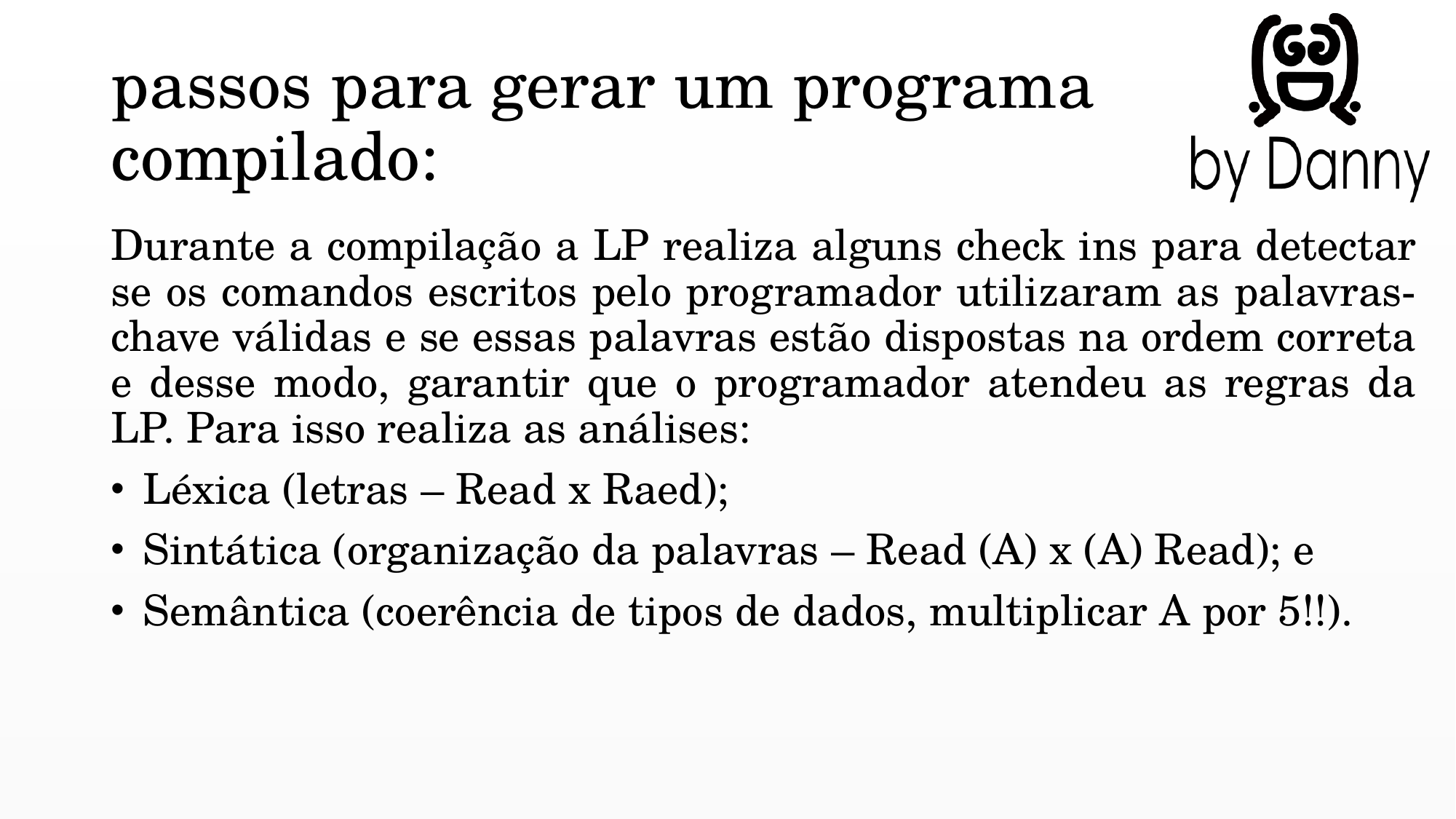

# passos para gerar um programa compilado:
Durante a compilação a LP realiza alguns check ins para detectar se os comandos escritos pelo programador utilizaram as palavras-chave válidas e se essas palavras estão dispostas na ordem correta e desse modo, garantir que o programador atendeu as regras da LP. Para isso realiza as análises:
Léxica (letras – Read x Raed);
Sintática (organização da palavras – Read (A) x (A) Read); e
Semântica (coerência de tipos de dados, multiplicar A por 5!!).